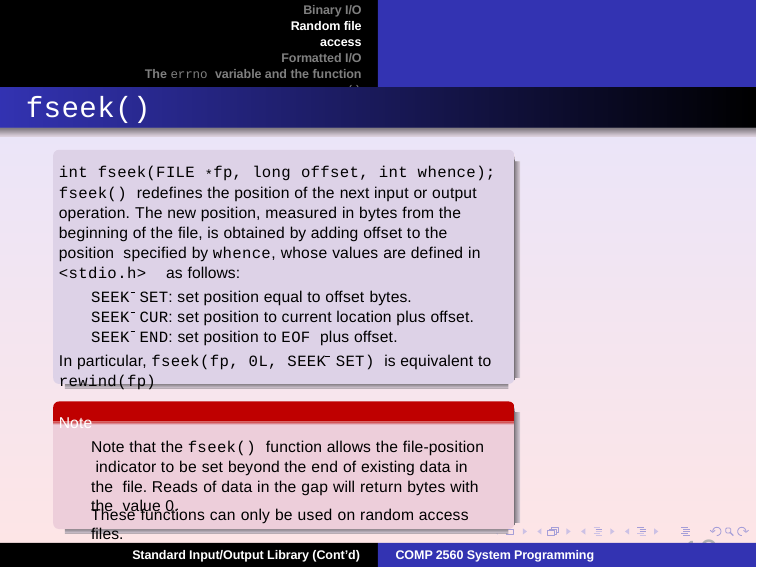

Binary I/O  Random file access
Formatted I/O  The errno variable and the function perror()
Summary

fseek()

int fseek(FILE *fp, long offset, int whence);  fseek() redefines the position of the next input or output  operation. The new position, measured in bytes from the  beginning of the file, is obtained by adding offset to the position  specified by whence, whose values are defined in <stdio.h>  as follows:
SEEK SET: set position equal to offset bytes.
SEEK CUR: set position to current location plus offset.
SEEK END: set position to EOF plus offset.
In particular, fseek(fp, 0L, SEEK SET) is equivalent to
rewind(fp)

Note
Note that the fseek() function allows the file-position  indicator to be set beyond the end of existing data in the  file. Reads of data in the gap will return bytes with the  value 0.

These functions can only be used on random access files.

18

Standard Input/Output Library (Cont’d)
COMP 2560 System Programming